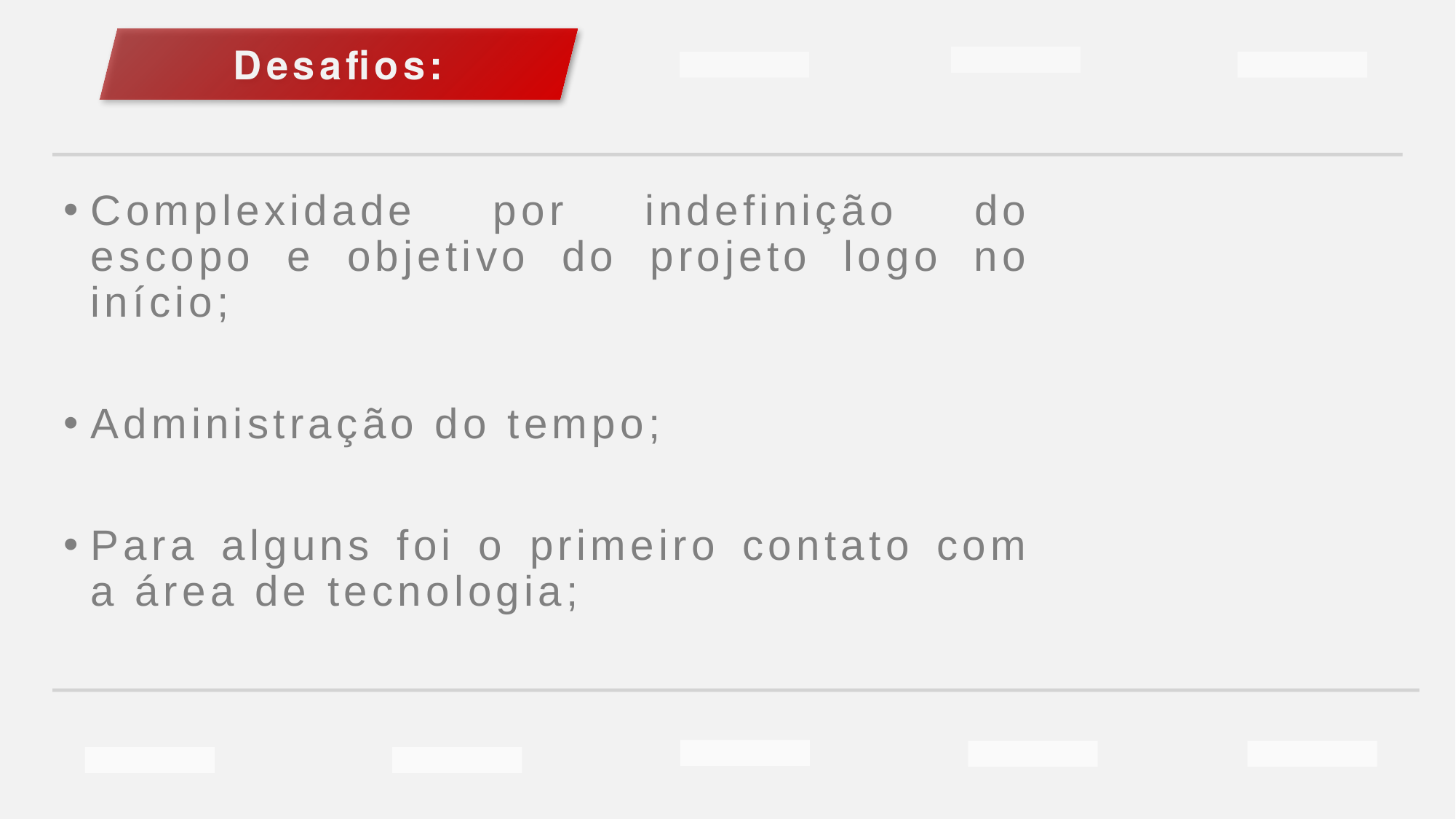

Desafios:

Complexidade por indefinição do escopo e objetivo do projeto logo no início;

Administração do tempo;

Para alguns foi o primeiro contato com a área de tecnologia;